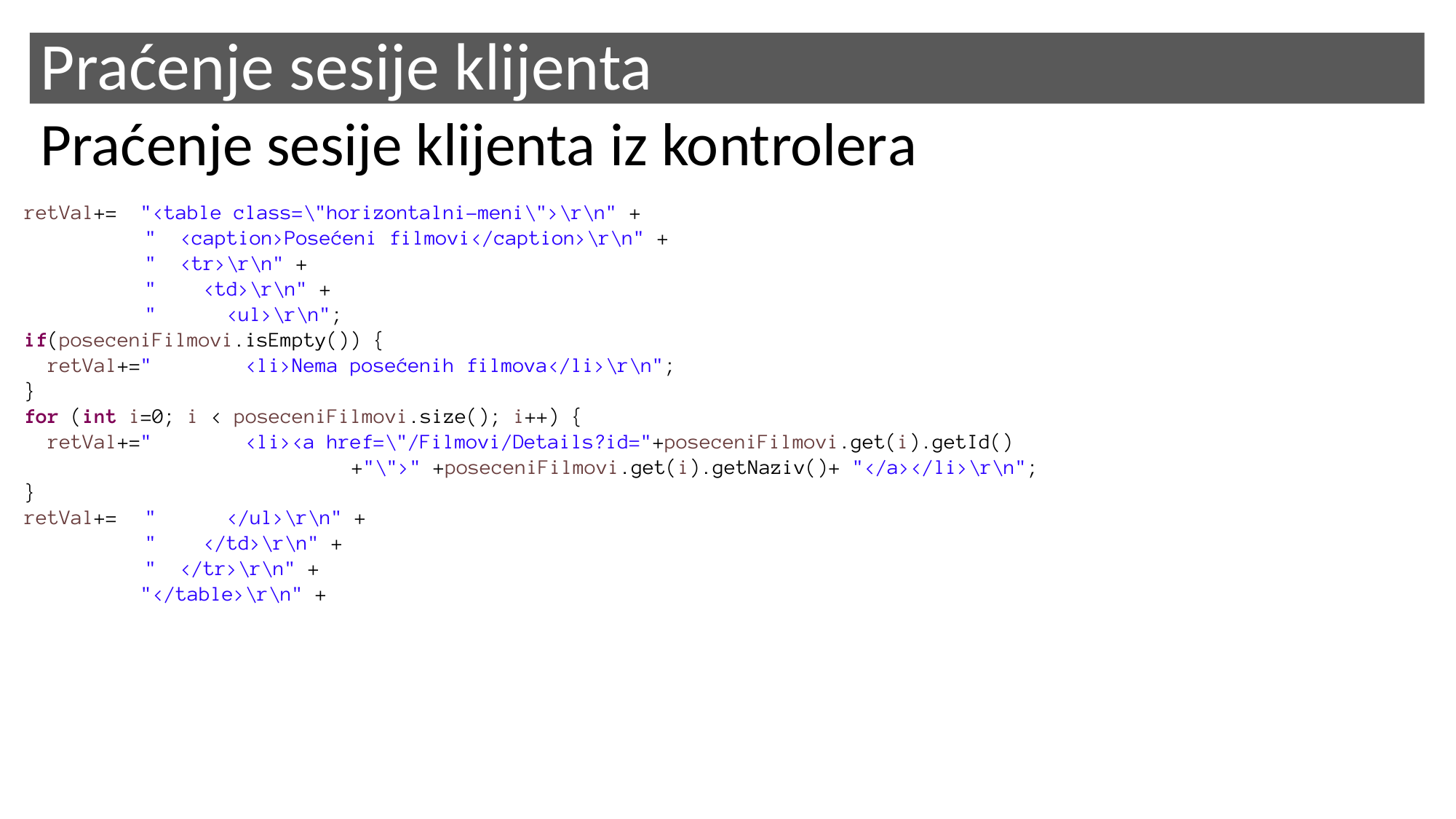

# Praćenje sesije klijenta
Praćenje sesije klijenta iz kontrolera
retVal+=  "<table class=\"horizontalni-meni\">\r\n" +
	 "  <caption>Posećeni filmovi</caption>\r\n" +
	 "  <tr>\r\n" +
	 "    <td>\r\n" +
	 "      <ul>\r\n";
if(poseceniFilmovi.isEmpty()) {
  retVal+="        <li>Nema posećenih filmova</li>\r\n";
}
for (int i=0; i < poseceniFilmovi.size(); i++) {
  retVal+="        <li><a href=\"/Filmovi/Details?id="+poseceniFilmovi.get(i).getId()
			+"\">" +poseceniFilmovi.get(i).getNaziv()+ "</a></li>\r\n";
}
retVal+=	 "      </ul>\r\n" +
	 "    </td>\r\n" +
	 "  </tr>\r\n" +
          "</table>\r\n" +